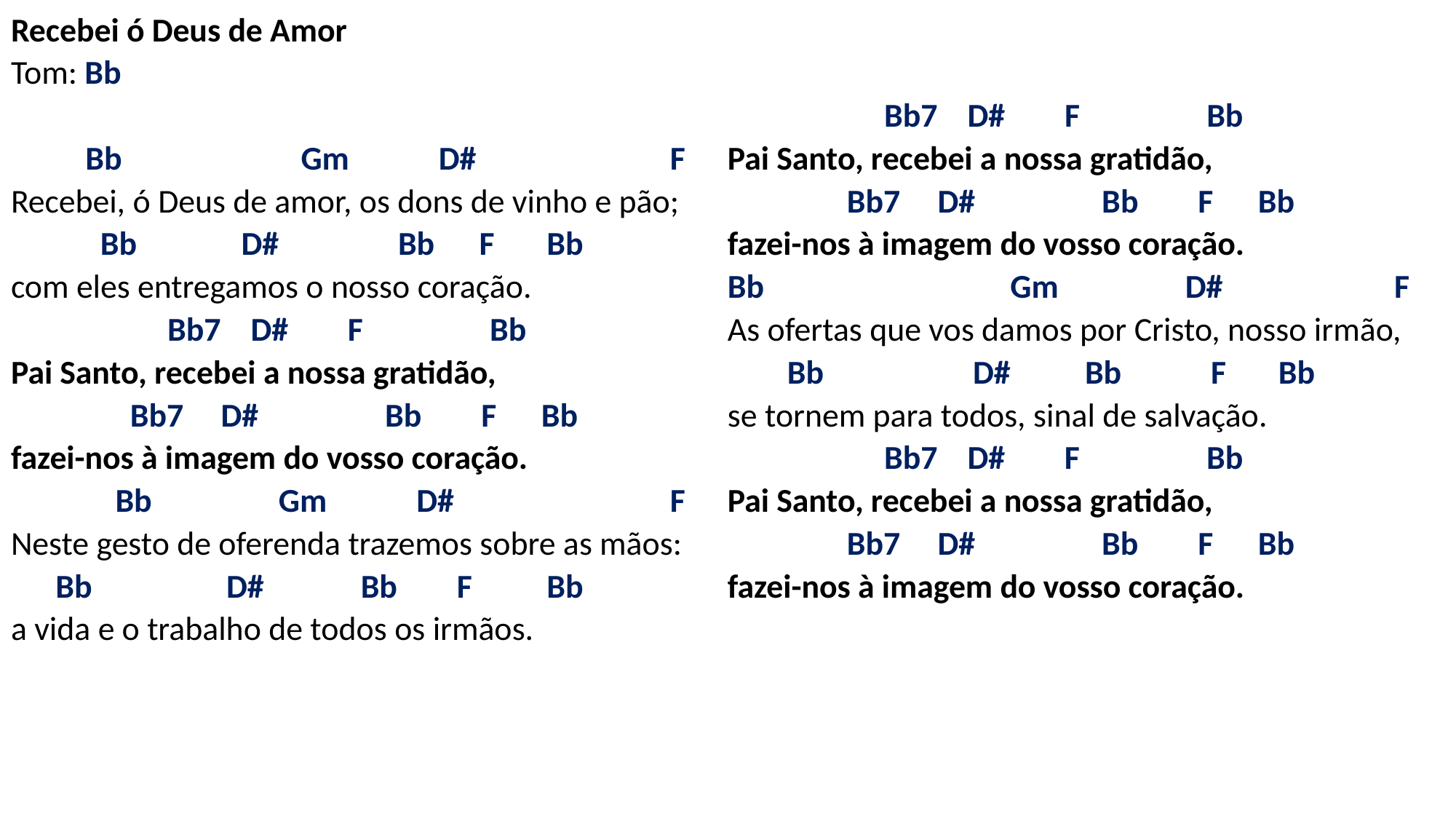

# Recebei ó Deus de Amor Tom: Bb   Bb                        Gm            D#                          F Recebei, ó Deus de amor, os dons de vinho e pão; Bb              D#                Bb      F       Bb com eles entregamos o nosso coração. Bb7    D#        F                 Bb Pai Santo, recebei a nossa gratidão, Bb7     D#                 Bb        F      Bb fazei-nos à imagem do vosso coração. Bb                 Gm            D#                             F Neste gesto de oferenda trazemos sobre as mãos: Bb                  D#             Bb        F          Bb a vida e o trabalho de todos os irmãos. Bb7    D#        F                 Bb Pai Santo, recebei a nossa gratidão, Bb7     D#                 Bb        F      Bb fazei-nos à imagem do vosso coração. Bb                                 Gm                 D#                       F As ofertas que vos damos por Cristo, nosso irmão, Bb                    D#          Bb            F       Bb se tornem para todos, sinal de salvação. Bb7    D#        F                 Bb Pai Santo, recebei a nossa gratidão, Bb7     D#                 Bb        F      Bb fazei-nos à imagem do vosso coração.